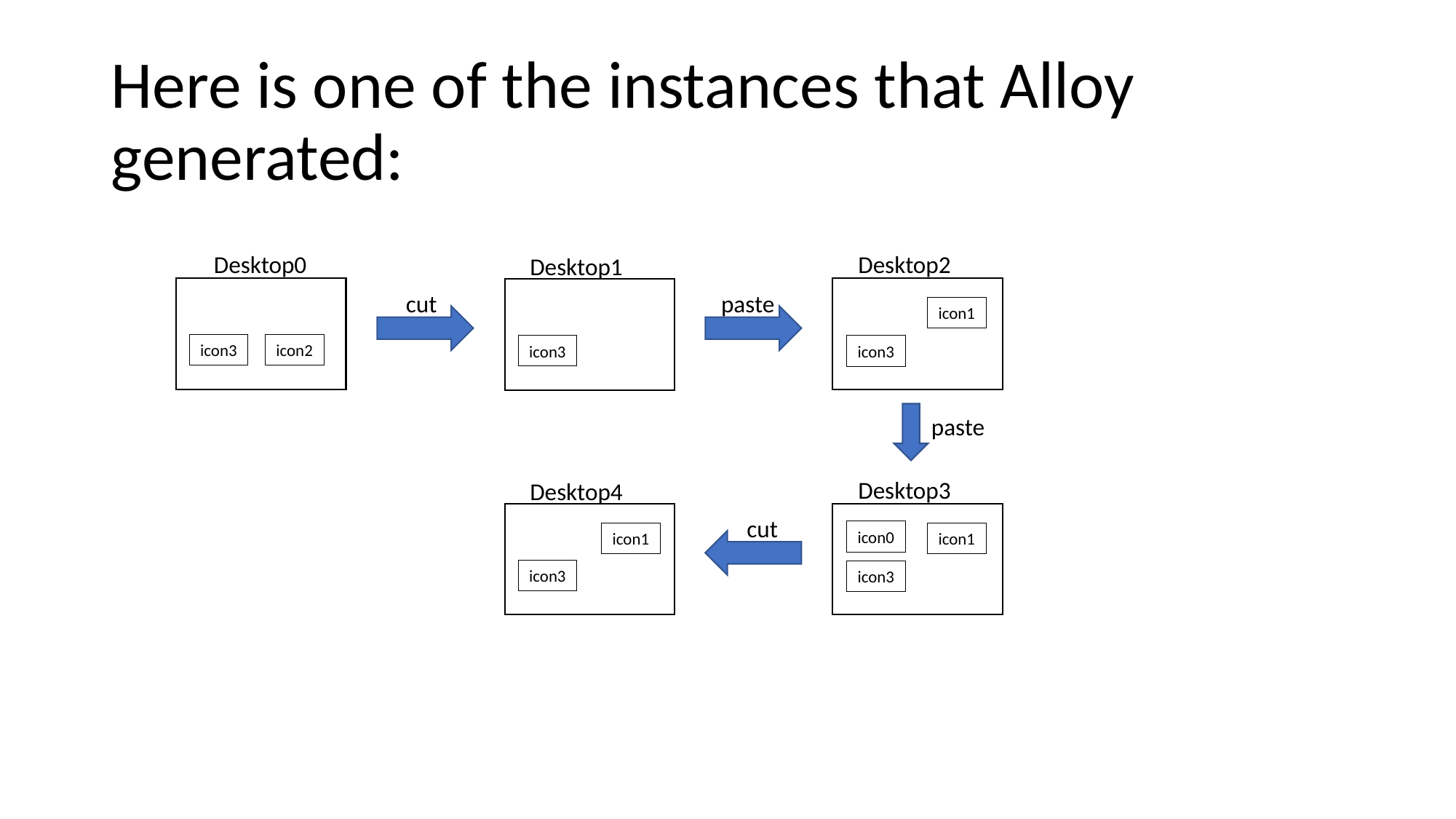

# Here is one of the instances that Alloy generated:
Desktop0
Desktop2
Desktop1

cut
paste
icon1

icon3
icon2
icon3
icon3
paste

Desktop3
Desktop4

cut
icon0
icon1
icon1

icon3
icon3